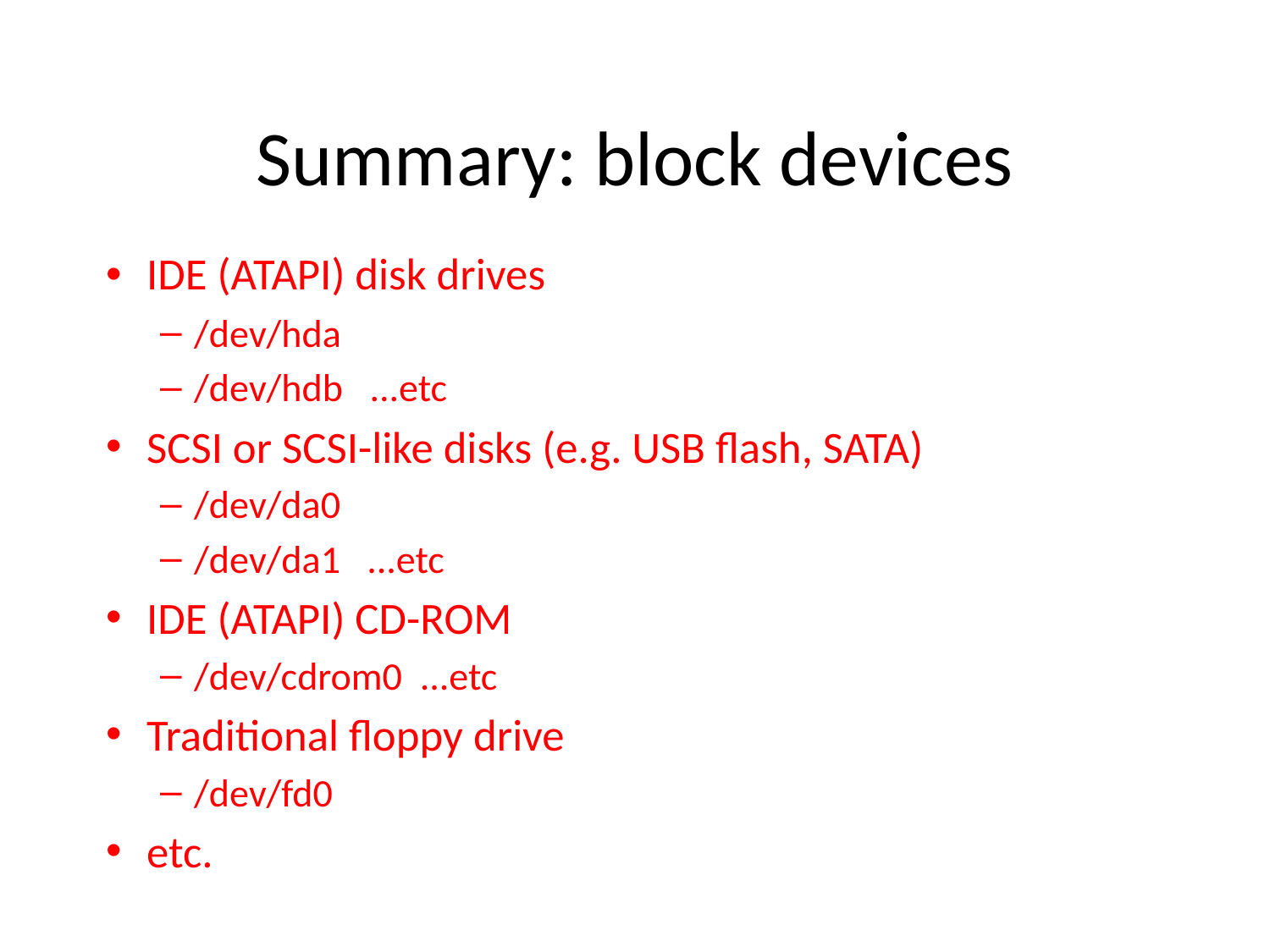

# Summary: block devices
IDE (ATAPI) disk drives
/dev/hda
/dev/hdb   ...etc
SCSI or SCSI-like disks (e.g. USB flash, SATA)‏
/dev/da0
/dev/da1   ...etc
IDE (ATAPI) CD-ROM
/dev/cdrom0  ...etc
Traditional floppy drive
/dev/fd0
etc.